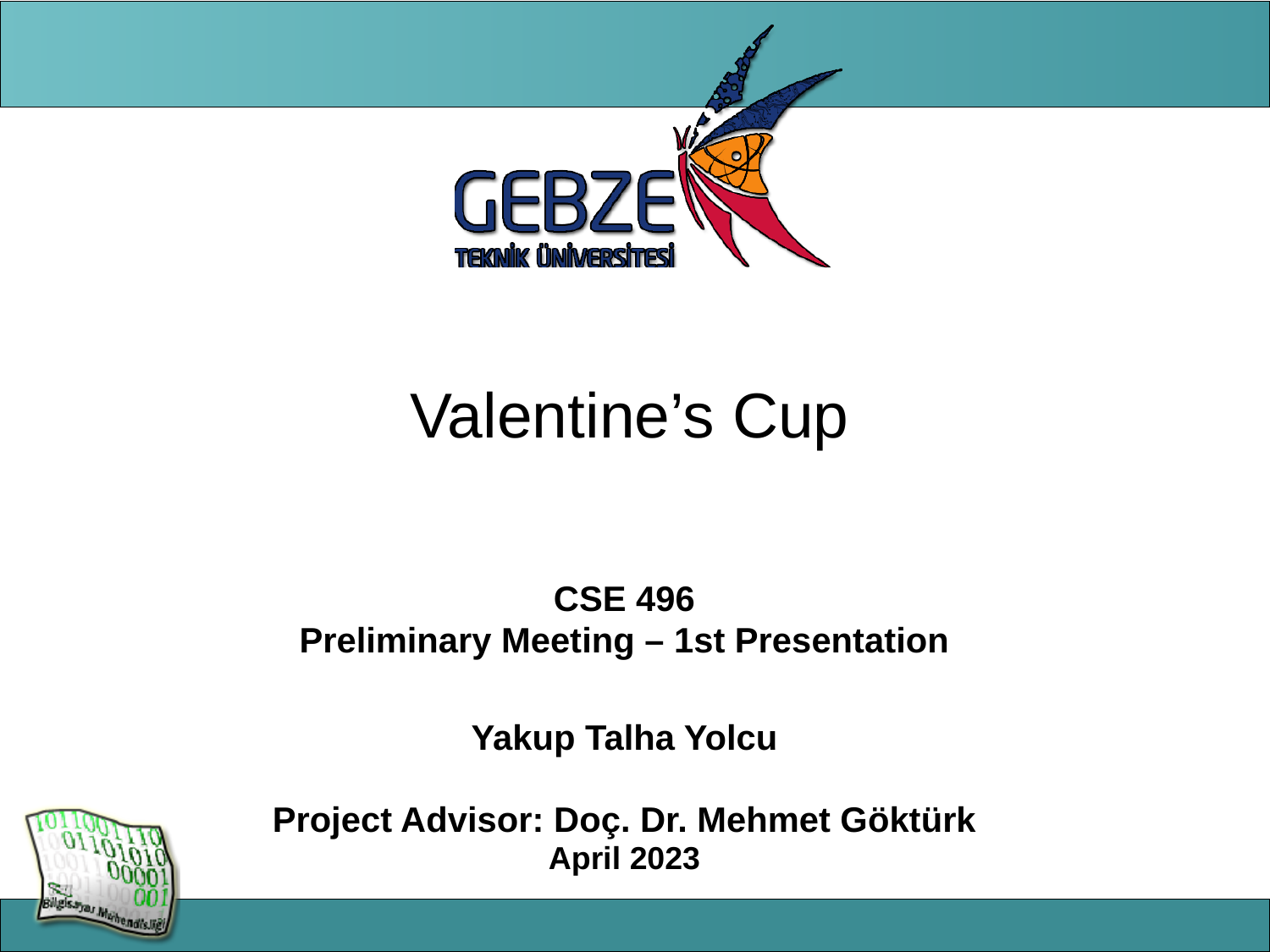

# Valentine’s Cup

CSE 496
Preliminary Meeting – 1st Presentation

Yakup Talha Yolcu

Project Advisor: Doç. Dr. Mehmet Göktürk
April 2023